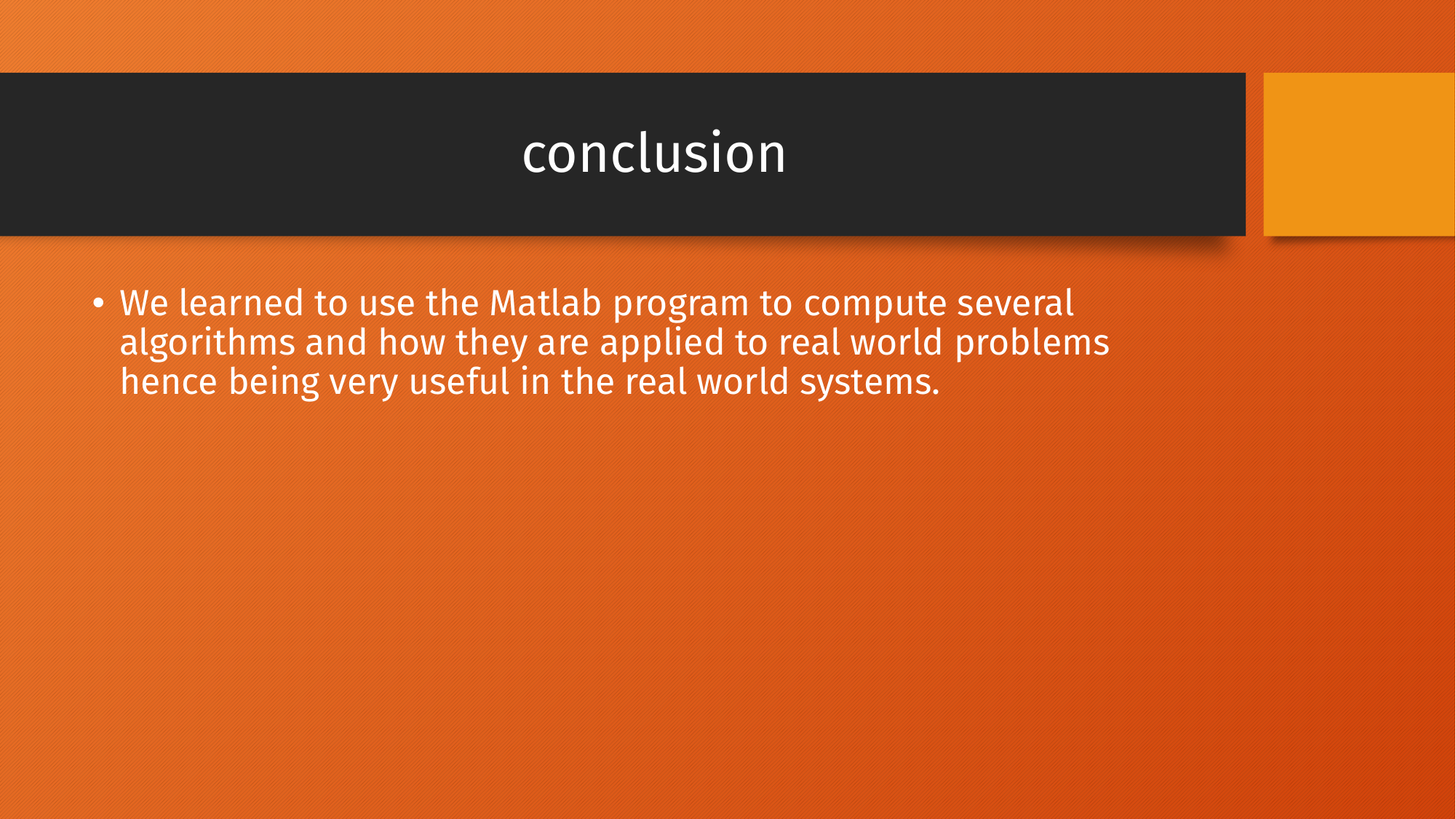

# conclusion
We learned to use the Matlab program to compute several algorithms and how they are applied to real world problems hence being very useful in the real world systems.